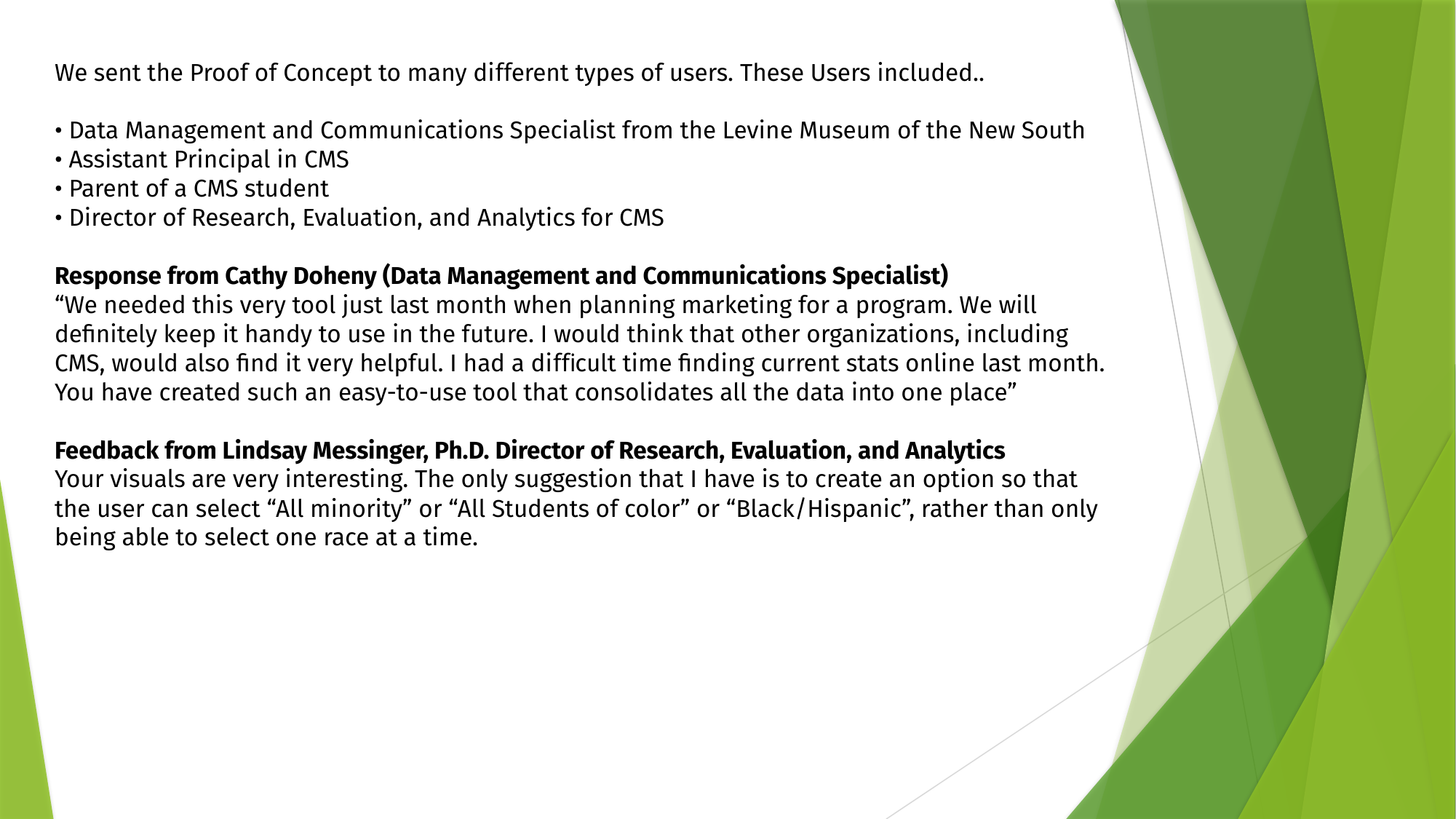

# We sent the Proof of Concept to many diﬀerent types of users. These Users included.. • Data Management and Communications Specialist from the Levine Museum of the New South • Assistant Principal in CMS • Parent of a CMS student • Director of Research, Evaluation, and Analytics for CMS Response from Cathy Doheny (Data Management and Communications Specialist) “We needed this very tool just last month when planning marketing for a program. We will deﬁnitely keep it handy to use in the future. I would think that other organizations, including CMS, would also ﬁnd it very helpful. I had a diﬃcult time ﬁnding current stats online last month. You have created such an easy-to-use tool that consolidates all the data into one place” Feedback from Lindsay Messinger, Ph.D. Director of Research, Evaluation, and Analytics Your visuals are very interesting. The only suggestion that I have is to create an option so that the user can select “All minority” or “All Students of color” or “Black/Hispanic”, rather than only being able to select one race at a time.